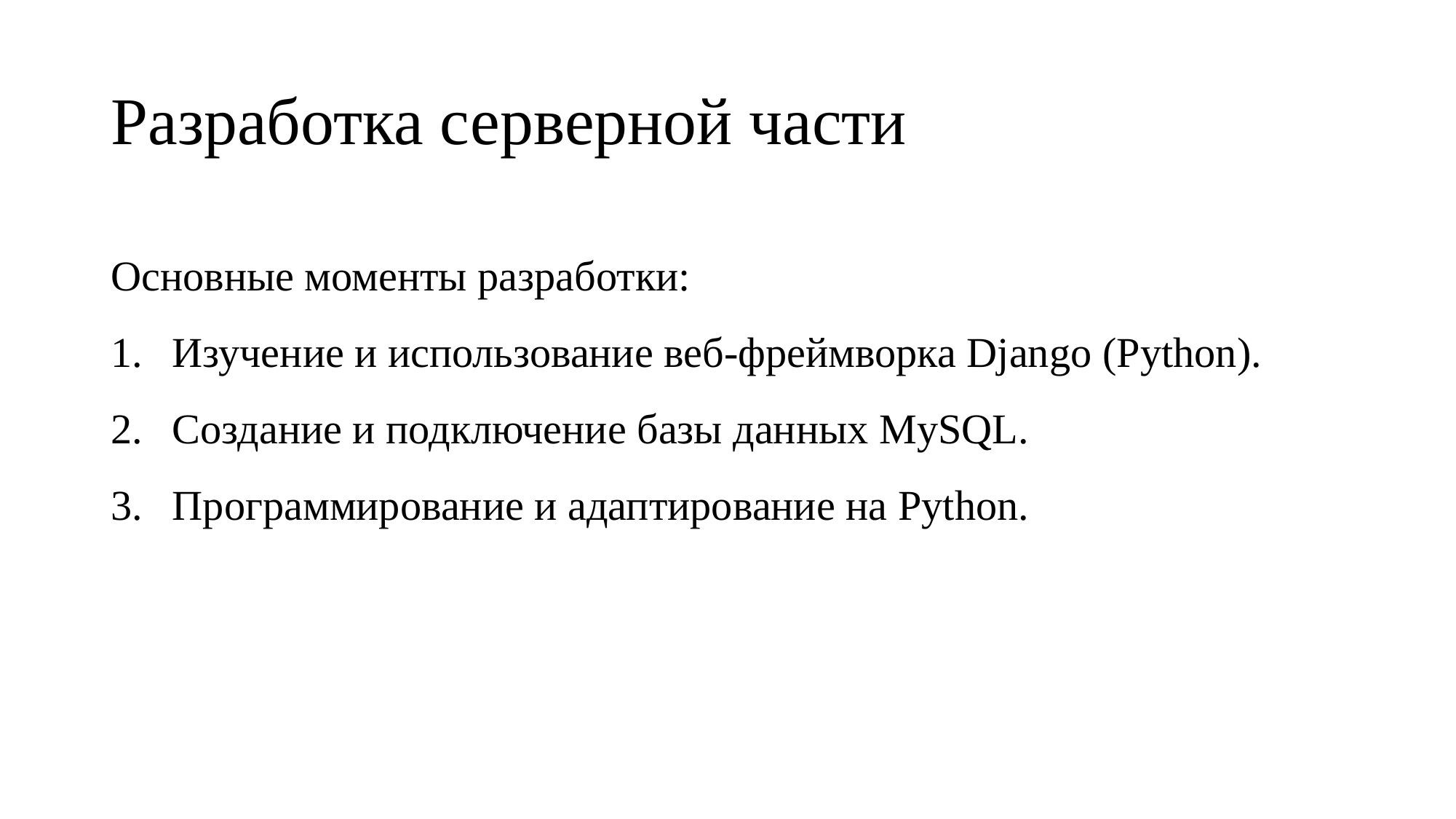

# Разработка серверной части
Основные моменты разработки:
Изучение и использование веб-фреймворка Django (Python).
Создание и подключение базы данных MySQL.
Программирование и адаптирование на Python.